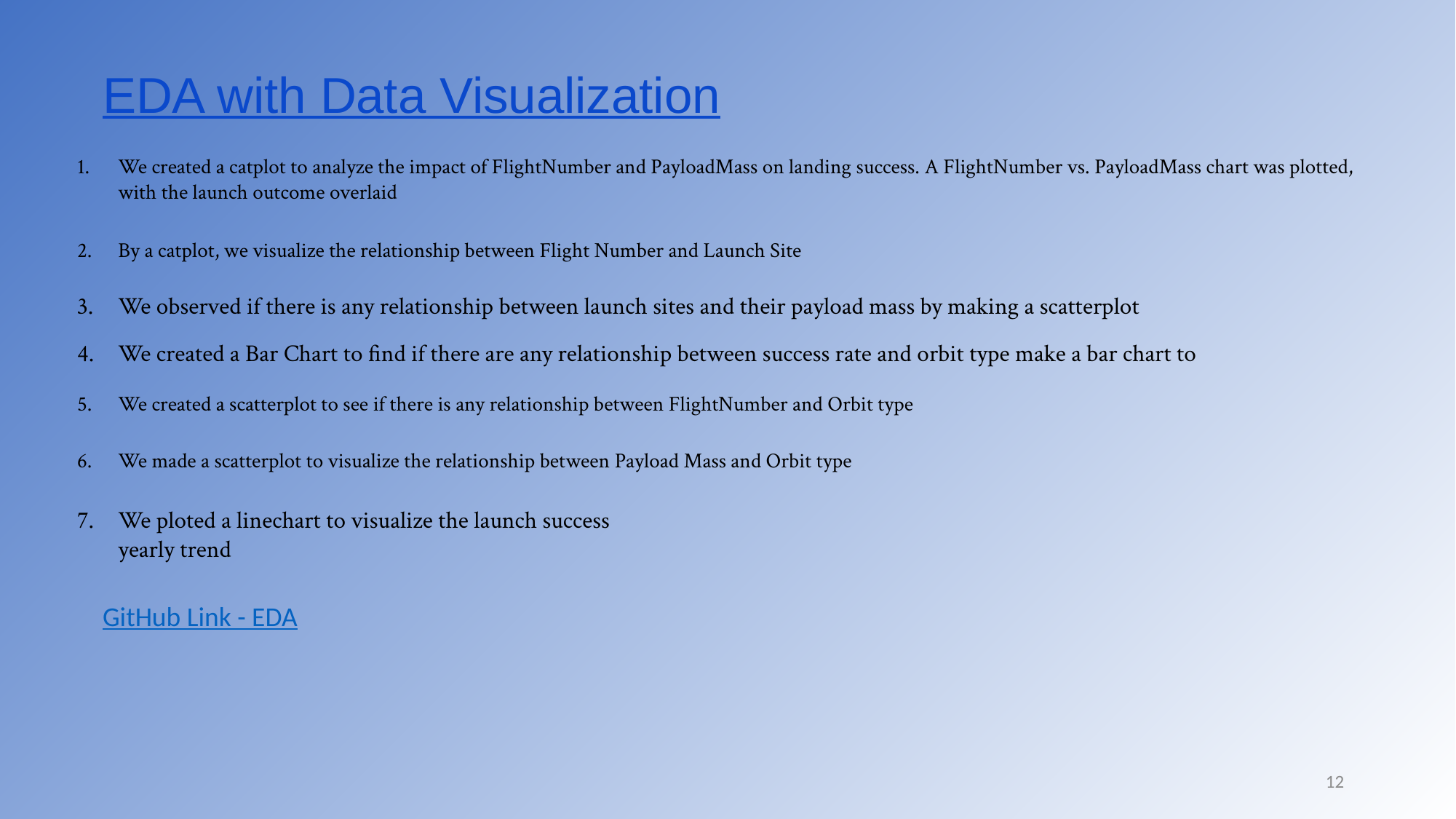

EDA with Data Visualization
We created a catplot to analyze the impact of FlightNumber and PayloadMass on landing success. A FlightNumber vs. PayloadMass chart was plotted, with the launch outcome overlaid
By a catplot, we visualize the relationship between Flight Number and Launch Site
We observed if there is any relationship between launch sites and their payload mass by making a scatterplot
We created a Bar Chart to find if there are any relationship between success rate and orbit type make a bar chart to
We created a scatterplot to see if there is any relationship between FlightNumber and Orbit type
We made a scatterplot to visualize the relationship between Payload Mass and Orbit type
We ploted a linechart to visualize the launch success yearly trend
GitHub Link - EDA

12